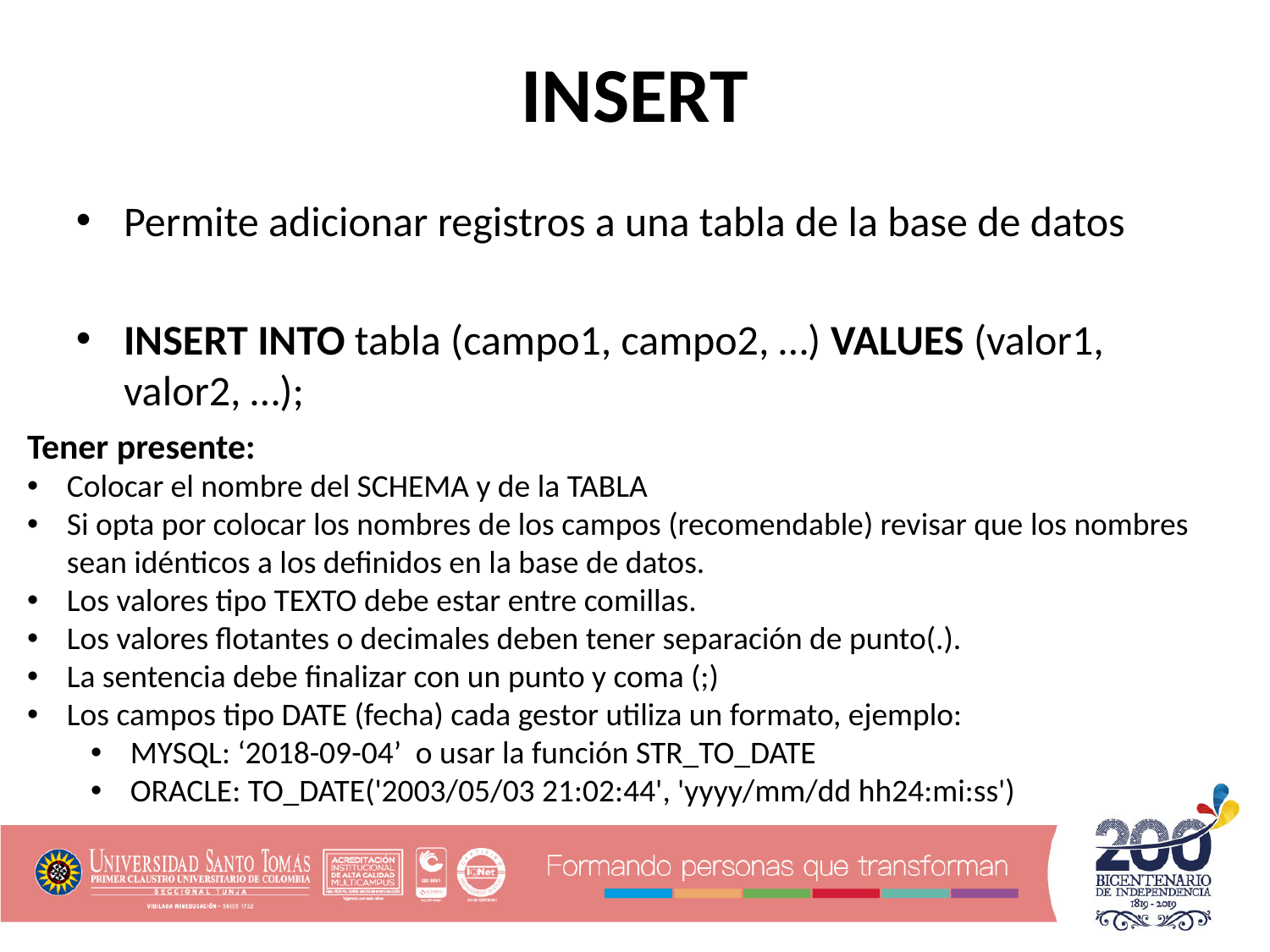

INSERT
Permite adicionar registros a una tabla de la base de datos

INSERT INTO tabla (campo1, campo2, …) VALUES (valor1, valor2, …);
Tener presente:
Colocar el nombre del SCHEMA y de la TABLA
Si opta por colocar los nombres de los campos (recomendable) revisar que los nombres sean idénticos a los definidos en la base de datos.
Los valores tipo TEXTO debe estar entre comillas.
Los valores flotantes o decimales deben tener separación de punto(.).
La sentencia debe finalizar con un punto y coma (;)
Los campos tipo DATE (fecha) cada gestor utiliza un formato, ejemplo:
MYSQL: ‘2018-09-04’  o usar la función STR_TO_DATE
ORACLE: TO_DATE('2003/05/03 21:02:44', 'yyyy/mm/dd hh24:mi:ss')